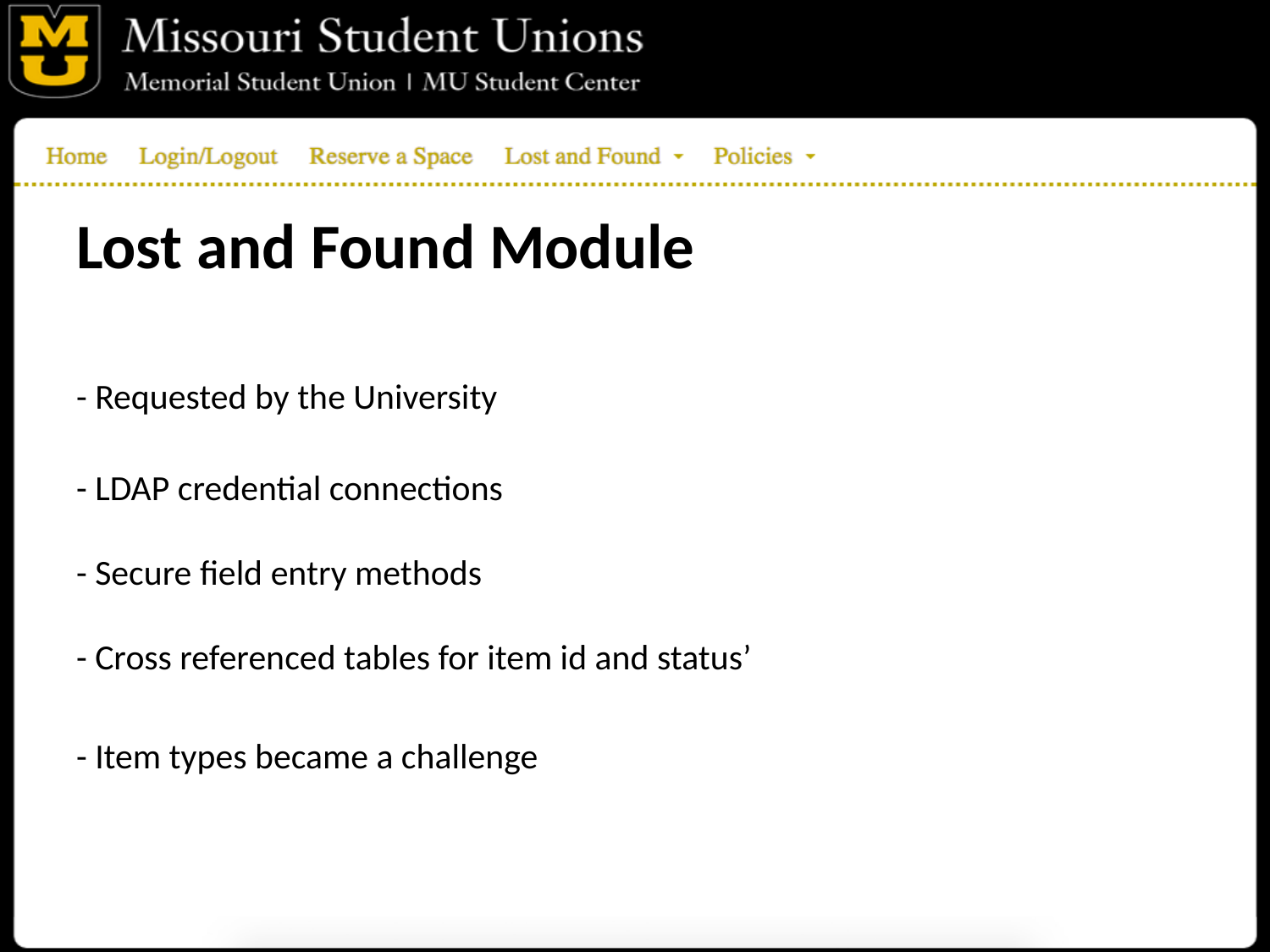

Lost and Found Module
- Requested by the University
- LDAP credential connections
- Secure field entry methods
- Cross referenced tables for item id and status’

- Item types became a challenge